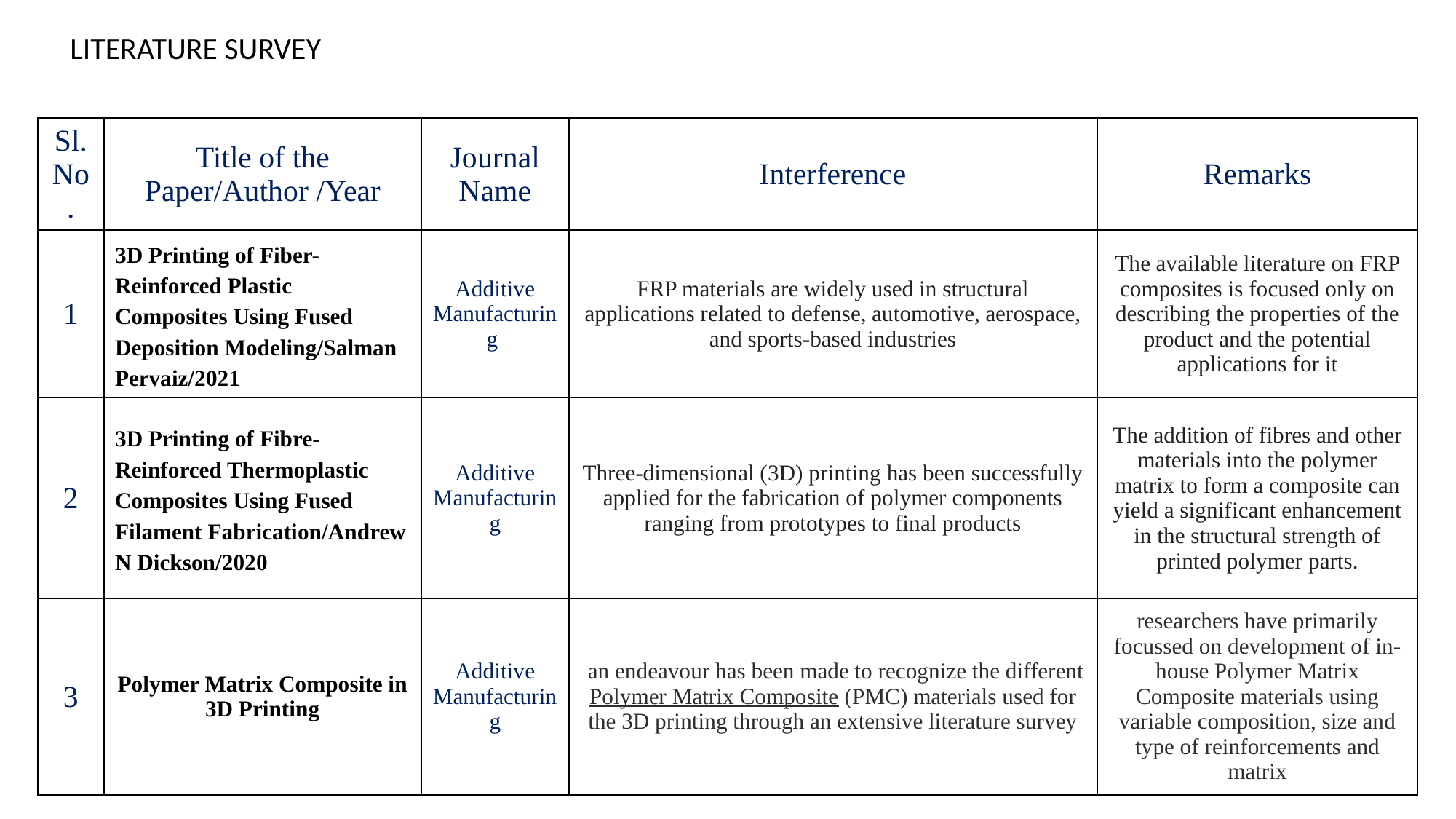

LITERATURE SURVEY
| Sl. No. | Title of the Paper/Author /Year | Journal Name | Interference | Remarks |
| --- | --- | --- | --- | --- |
| 1 | 3D Printing of Fiber-Reinforced Plastic Composites Using Fused Deposition Modeling/Salman Pervaiz/2021 | Additive Manufacturing | FRP materials are widely used in structural applications related to defense, automotive, aerospace, and sports-based industries | The available literature on FRP composites is focused only on describing the properties of the product and the potential applications for it |
| 2 | 3D Printing of Fibre-Reinforced Thermoplastic Composites Using Fused Filament Fabrication/Andrew N Dickson/2020 | Additive Manufacturing | Three-dimensional (3D) printing has been successfully applied for the fabrication of polymer components ranging from prototypes to final products | The addition of fibres and other materials into the polymer matrix to form a composite can yield a significant enhancement in the structural strength of printed polymer parts. |
| 3 | Polymer Matrix Composite in 3D Printing | Additive Manufacturing | an endeavour has been made to recognize the different Polymer Matrix Composite (PMC) materials used for the 3D printing through an extensive literature survey | researchers have primarily focussed on development of in-house Polymer Matrix Composite materials using variable composition, size and type of reinforcements and matrix |